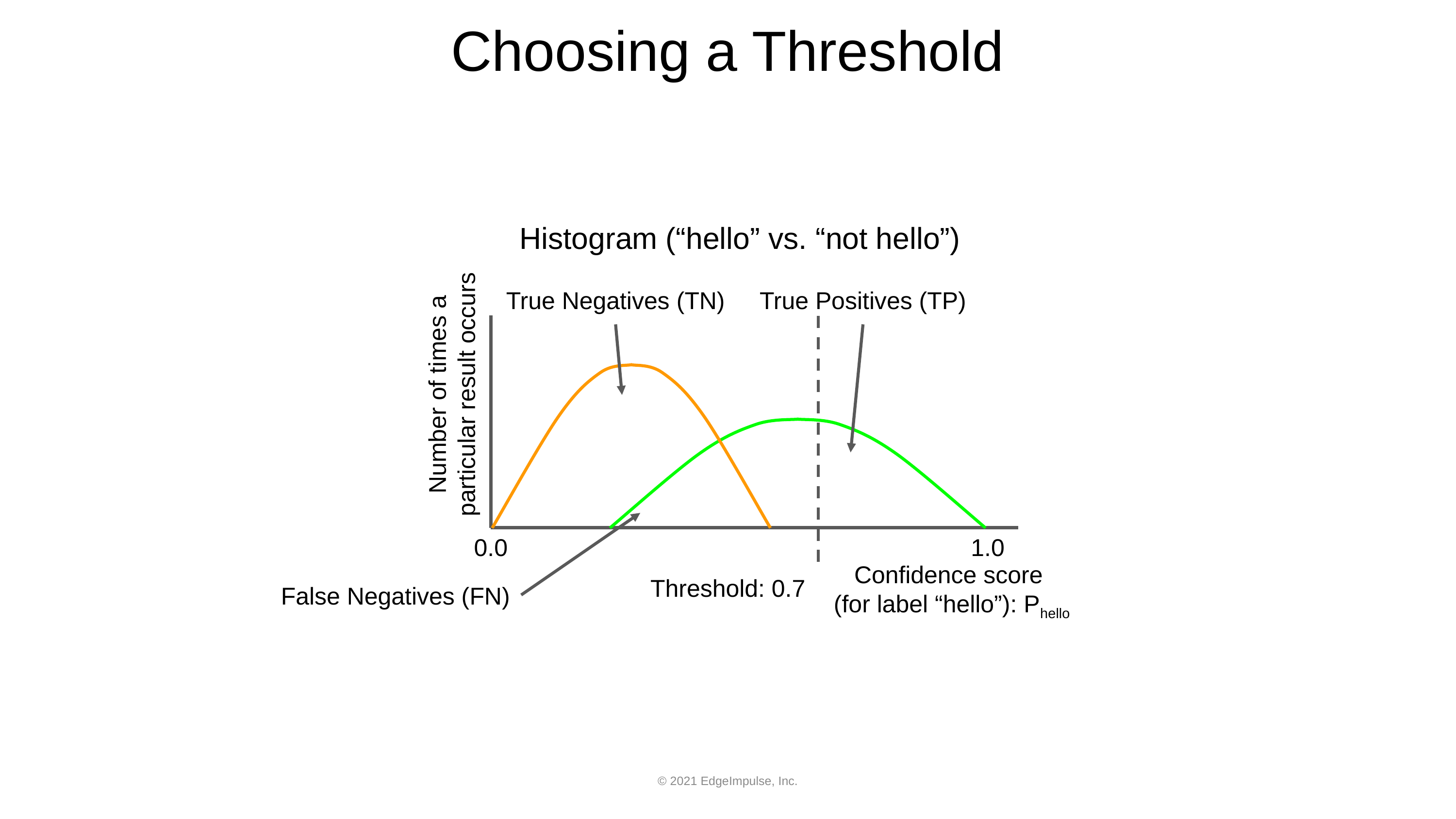

# Choosing a Threshold
Histogram (“hello” vs. “not hello”)
True Negatives (TN)
True Positives (TP)
Number of times a particular result occurs

0.0
1.0
Confidence score
(for label “hello”): Phello
Threshold: 0.7
False Negatives (FN)
© 2021 EdgeImpulse, Inc.